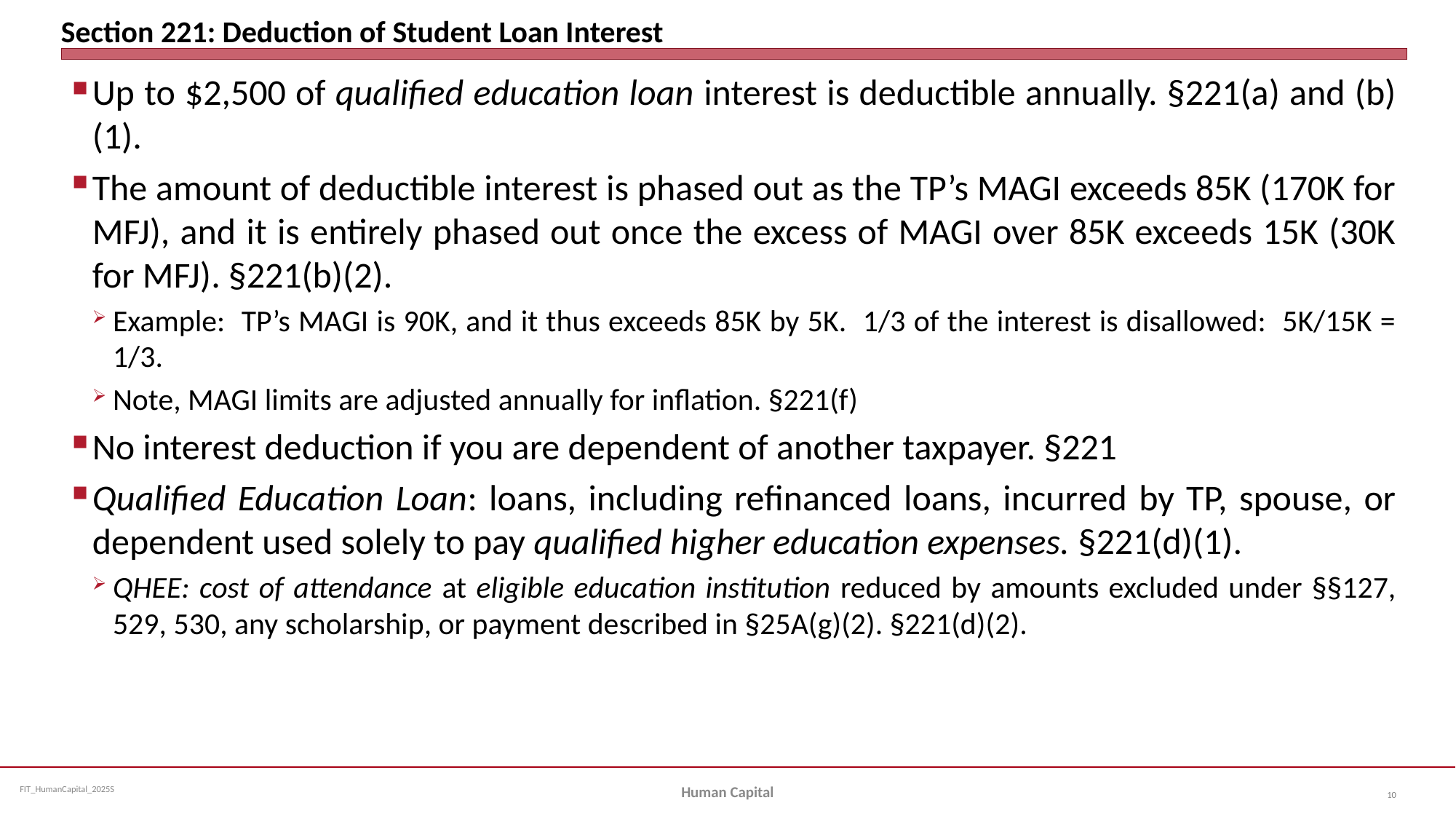

# Section 221: Deduction of Student Loan Interest
Up to $2,500 of qualified education loan interest is deductible annually. §221(a) and (b)(1).
The amount of deductible interest is phased out as the TP’s MAGI exceeds 85K (170K for MFJ), and it is entirely phased out once the excess of MAGI over 85K exceeds 15K (30K for MFJ). §221(b)(2).
Example:  TP’s MAGI is 90K, and it thus exceeds 85K by 5K.  1/3 of the interest is disallowed:  5K/15K = 1/3.
Note, MAGI limits are adjusted annually for inflation. §221(f)
No interest deduction if you are dependent of another taxpayer. §221
Qualified Education Loan: loans, including refinanced loans, incurred by TP, spouse, or dependent used solely to pay qualified higher education expenses. §221(d)(1).
QHEE: cost of attendance at eligible education institution reduced by amounts excluded under §§127, 529, 530, any scholarship, or payment described in §25A(g)(2). §221(d)(2).
Human Capital
10